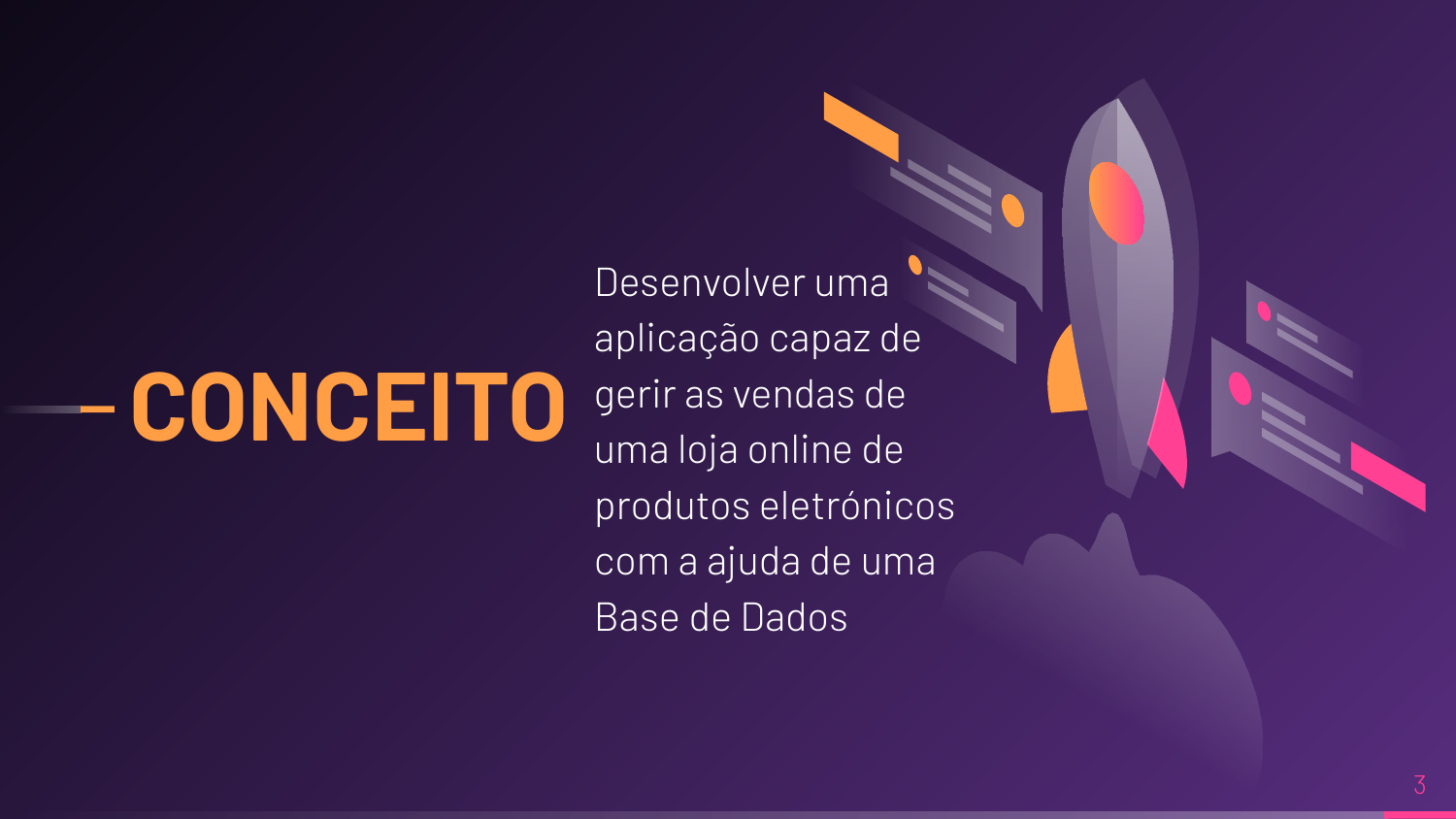

Desenvolver uma aplicação capaz de gerir as vendas de uma loja online de produtos eletrónicos com a ajuda de uma Base de Dados
CONCEITO
3